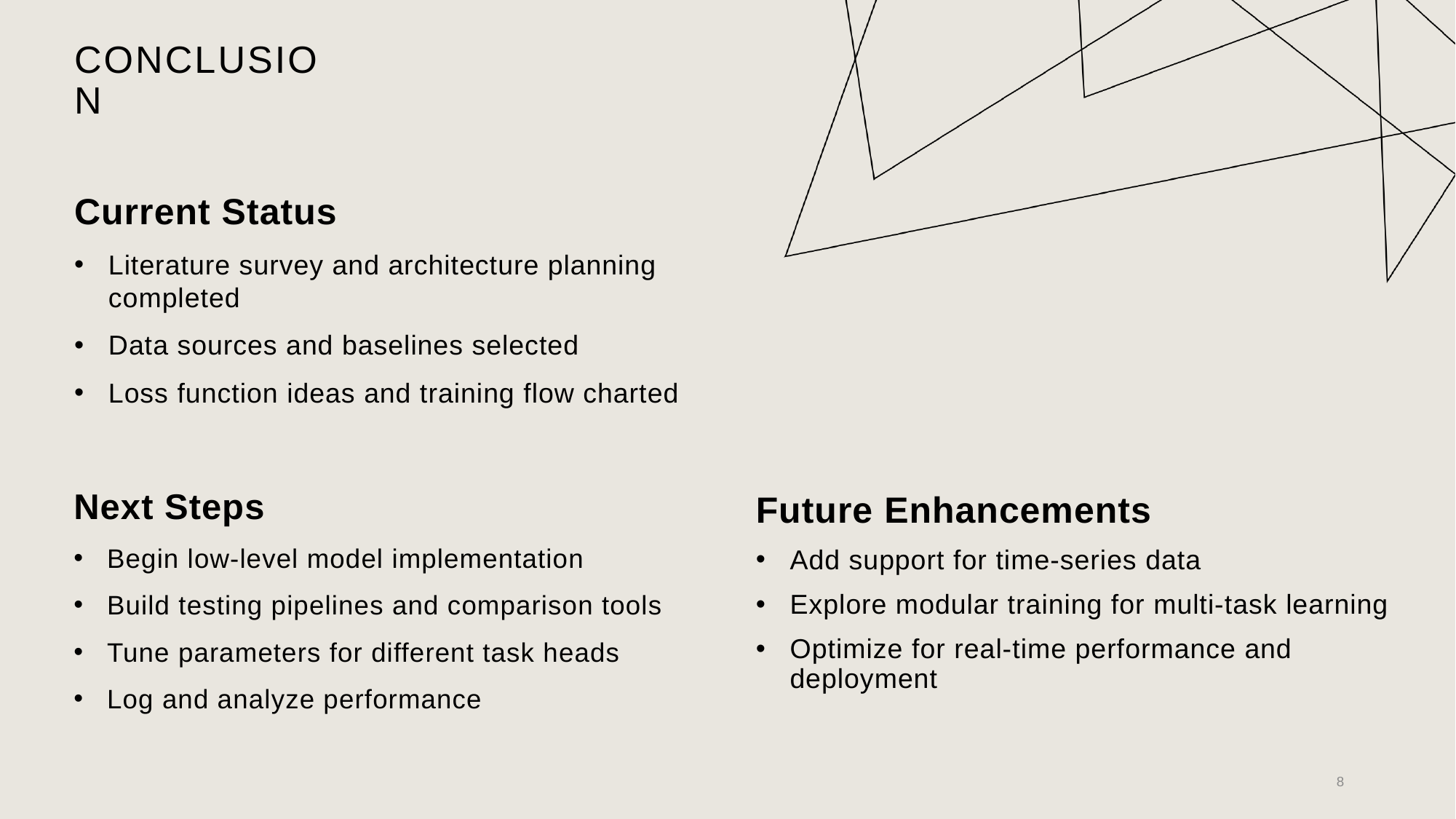

# Conclusion
Current Status
Literature survey and architecture planning completed
Data sources and baselines selected
Loss function ideas and training flow charted

Future Enhancements
Add support for time-series data
Explore modular training for multi-task learning
Optimize for real-time performance and deployment
Next Steps
Begin low-level model implementation
Build testing pipelines and comparison tools
Tune parameters for different task heads
Log and analyze performance

8